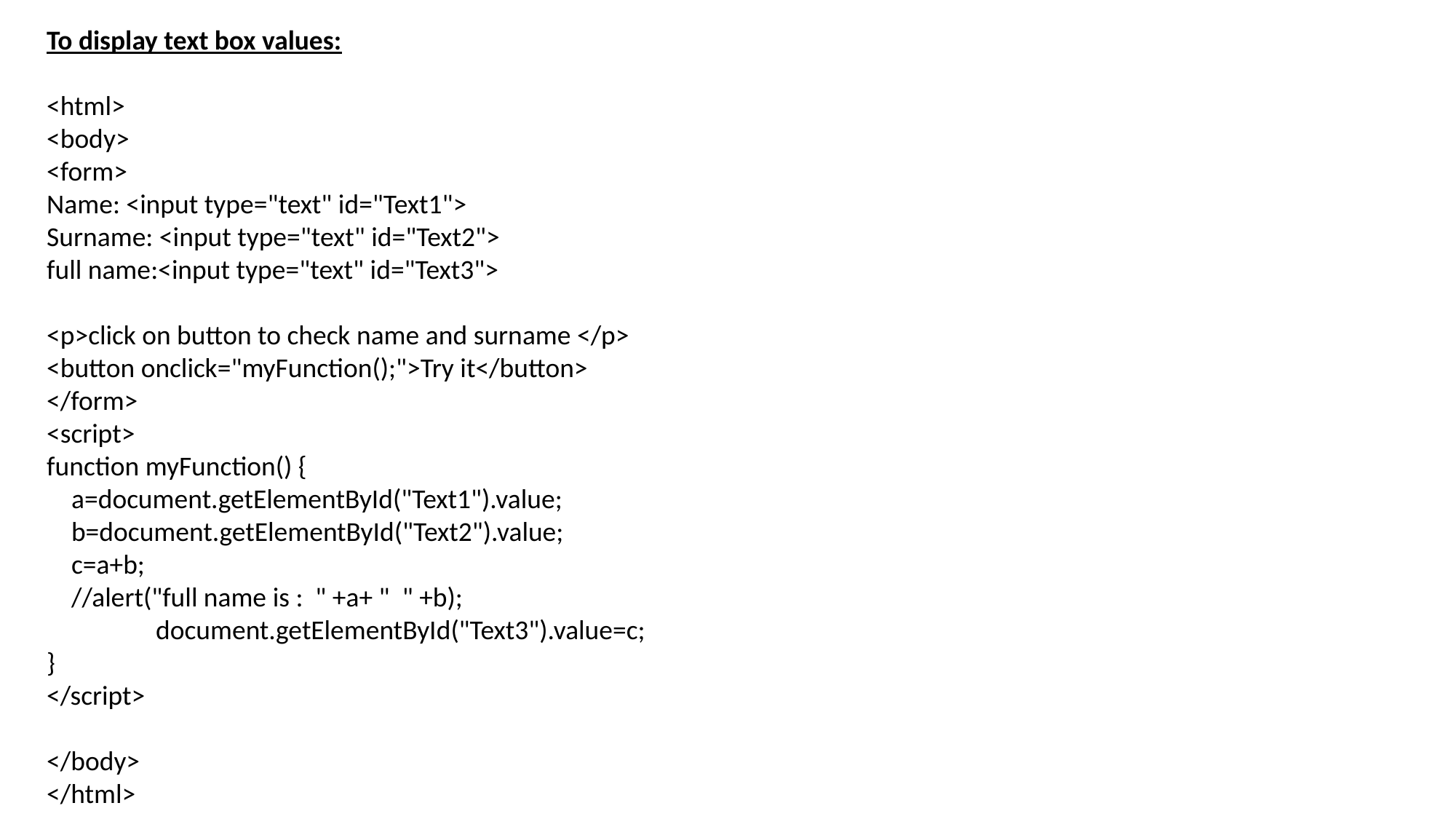

To display text box values:

<html>
<body>
<form>
Name: <input type="text" id="Text1">
Surname: <input type="text" id="Text2">
full name:<input type="text" id="Text3">

<p>click on button to check name and surname </p>
<button onclick="myFunction();">Try it</button>
</form>
<script>
function myFunction() {
    a=document.getElementById("Text1").value;
    b=document.getElementById("Text2").value;
    c=a+b;
    //alert("full name is :  " +a+ "  " +b);
	document.getElementById("Text3").value=c;
}
</script>

</body>
</html>